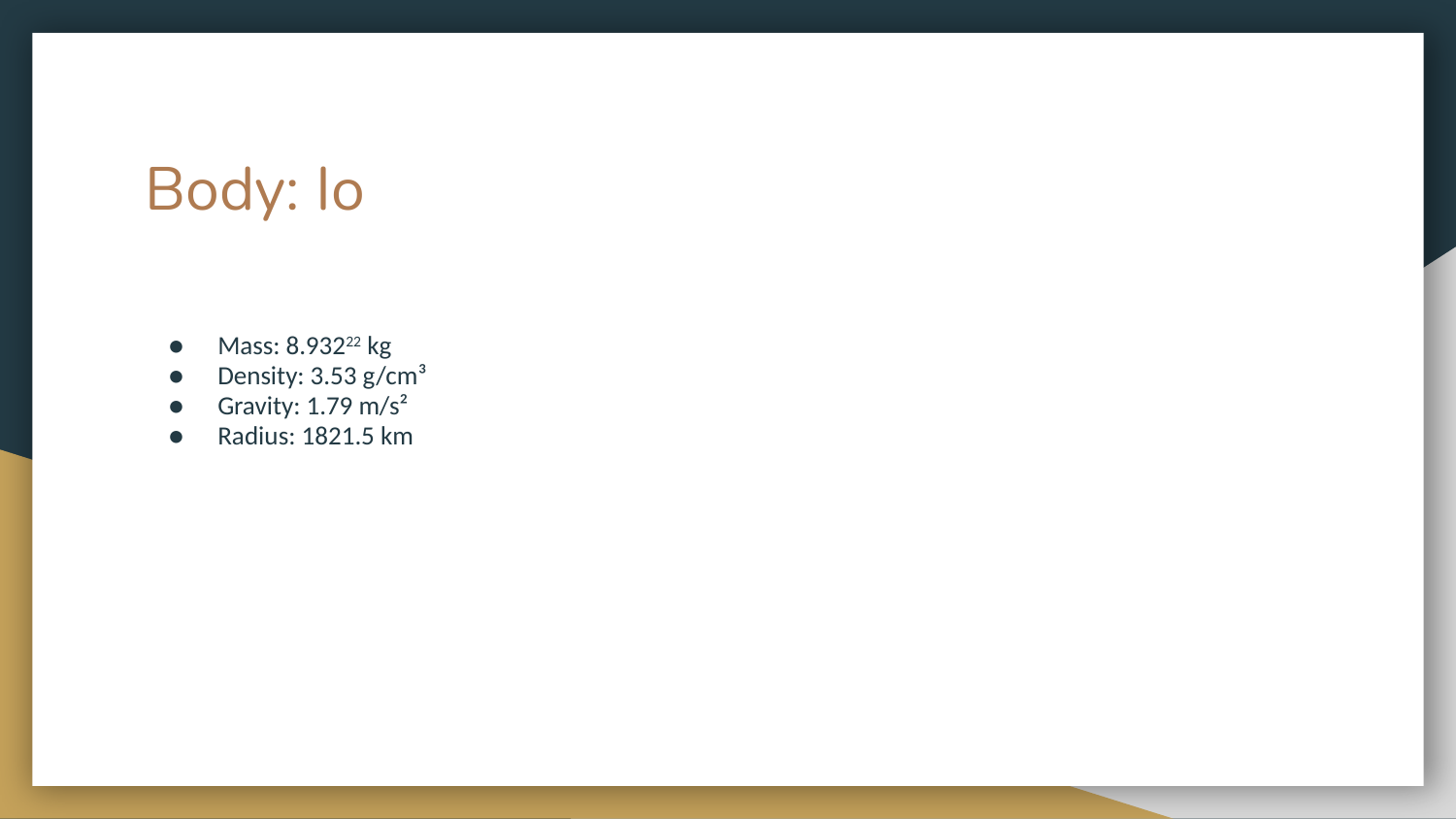

# Body: Io
Mass: 8.93222 kg
Density: 3.53 g/cm³
Gravity: 1.79 m/s²
Radius: 1821.5 km